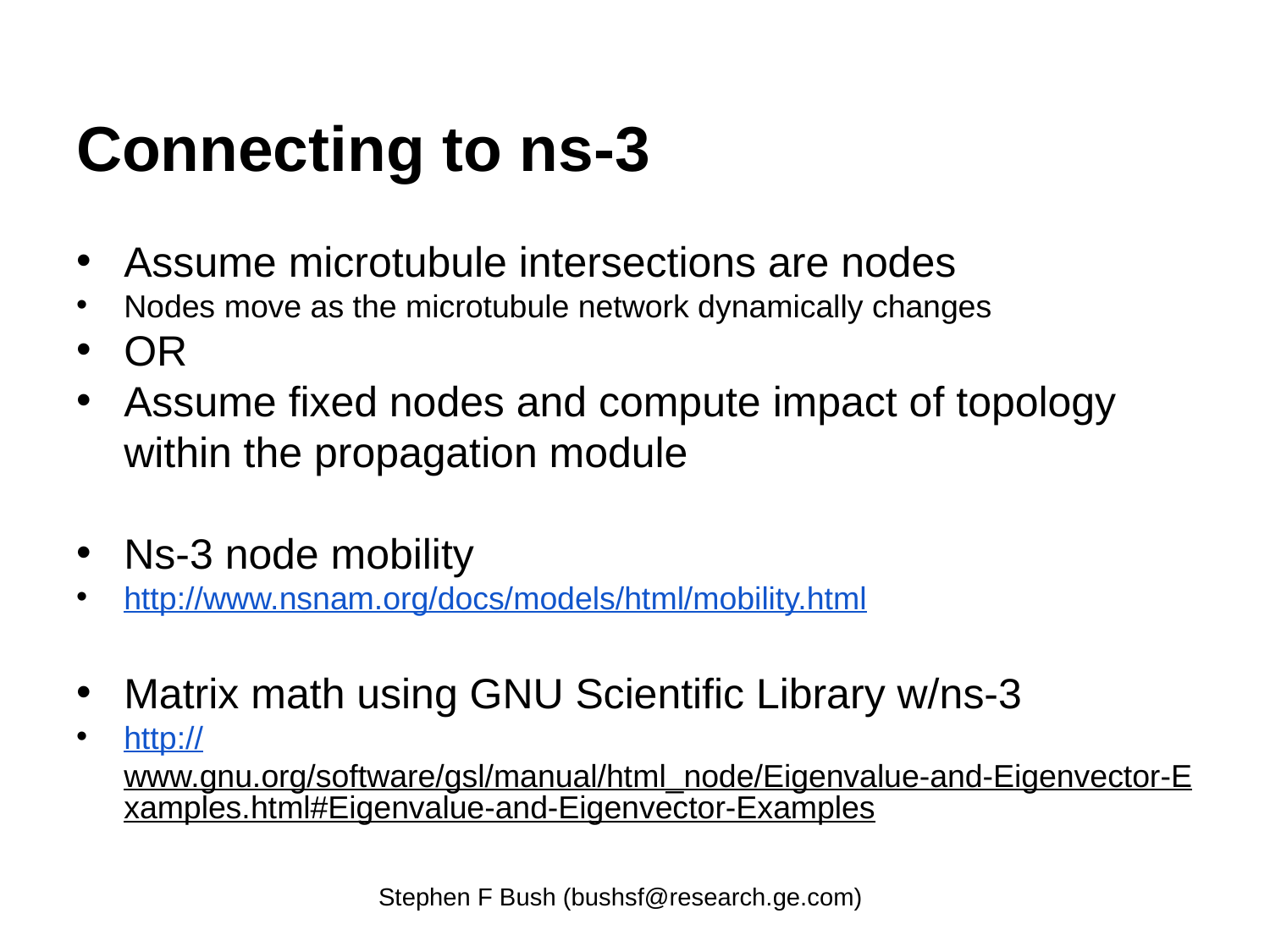

# Connecting to ns-3
Assume microtubule intersections are nodes
Nodes move as the microtubule network dynamically changes
OR
Assume fixed nodes and compute impact of topology within the propagation module

Ns-3 node mobility
http://www.nsnam.org/docs/models/html/mobility.html

Matrix math using GNU Scientific Library w/ns-3
http://www.gnu.org/software/gsl/manual/html_node/Eigenvalue-and-Eigenvector-Examples.html#Eigenvalue-and-Eigenvector-Examples
Stephen F Bush (bushsf@research.ge.com)